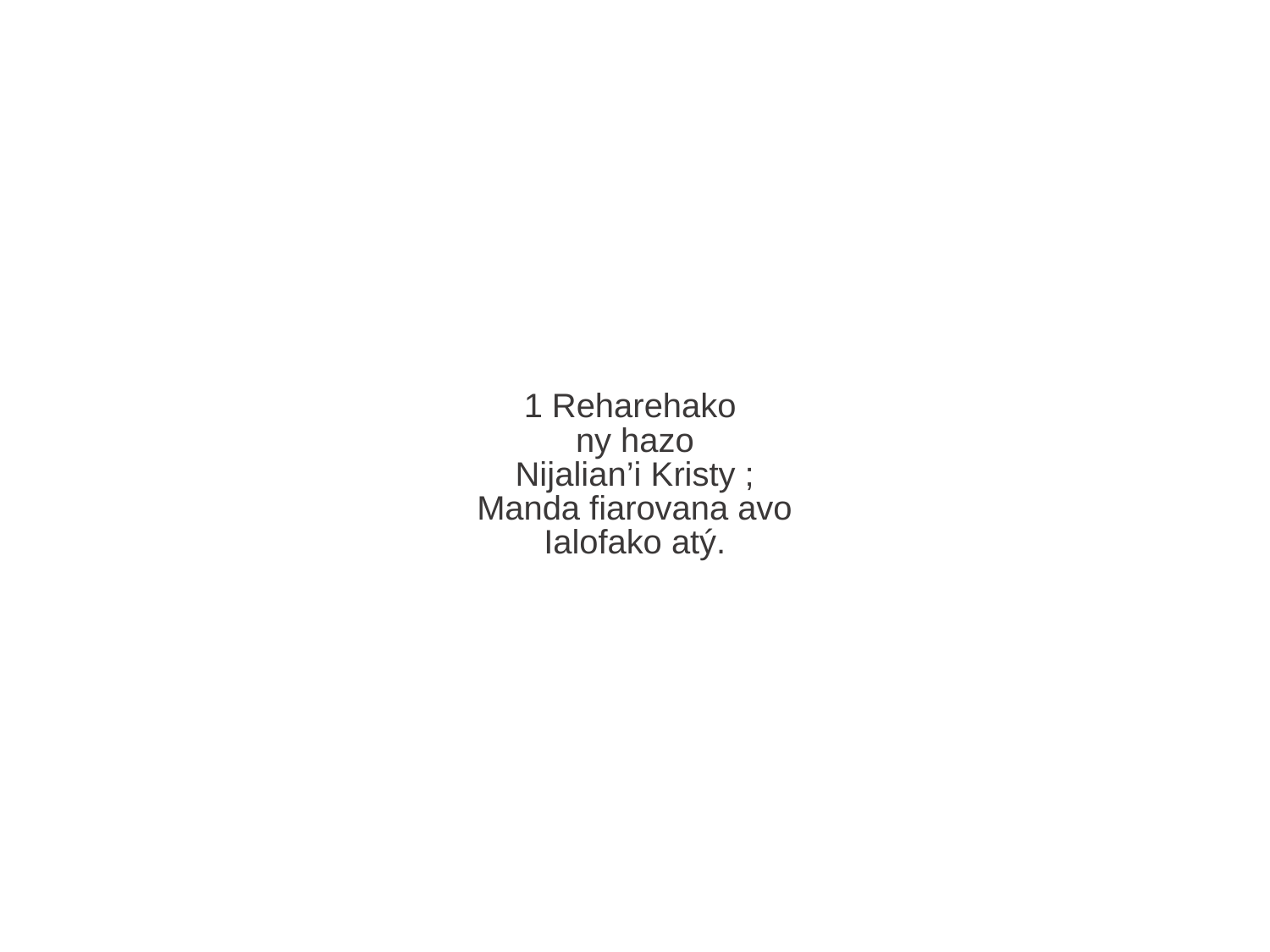

1 Reharehako
ny hazo
Nijalian’i Kristy ;
Manda fiarovana avo
Ialofako atý.